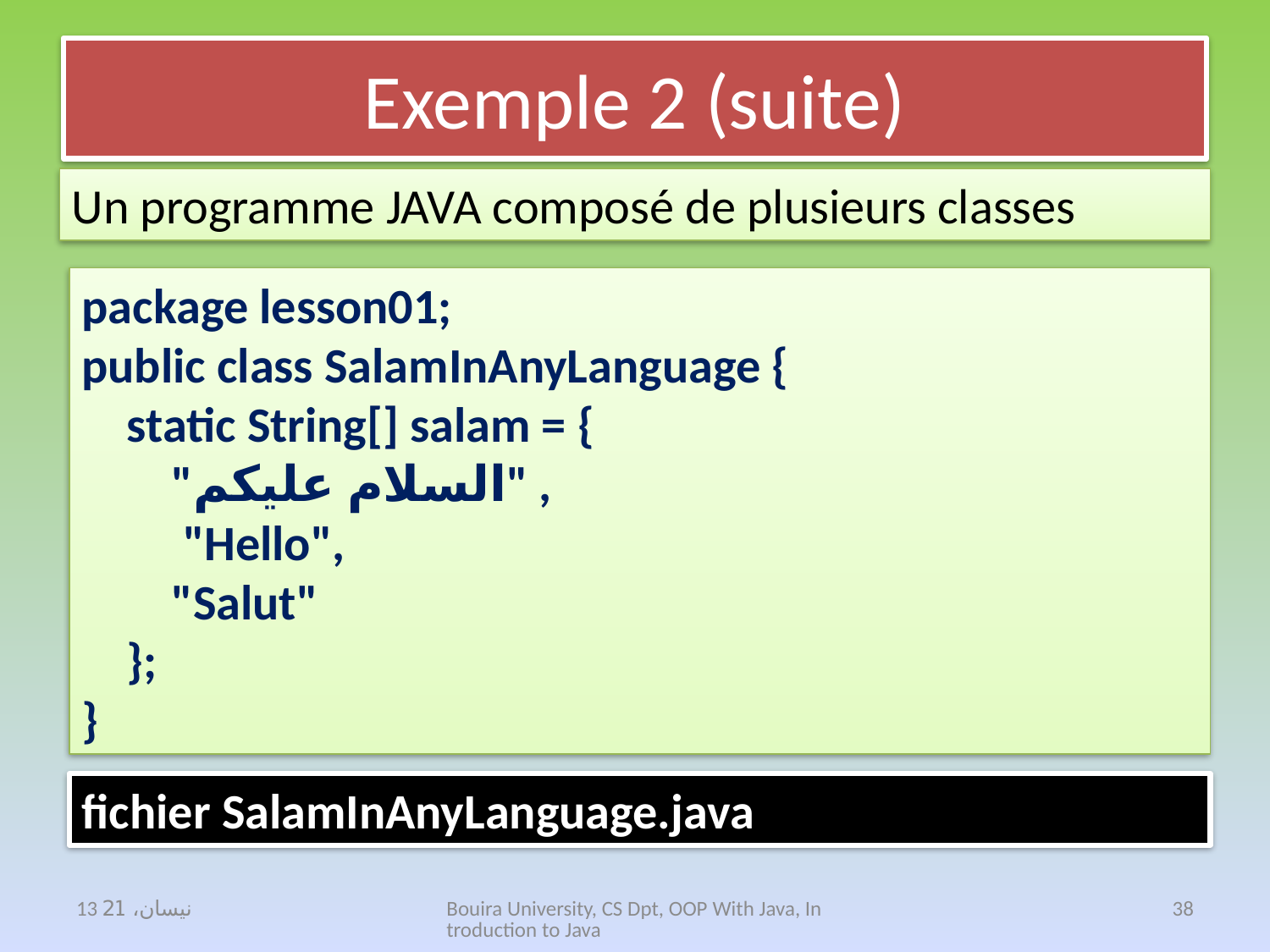

# Exemple 2 (suite)
Un programme JAVA composé de plusieurs classes
package lesson01;
public class SalamInAnyLanguage {
    static String[] salam = {
        "السلام عليكم" ,
         "Hello",
        "Salut"
    };
}
fichier SalamInAnyLanguage.java
13 نيسان، 21
Bouira University, CS Dpt, OOP With Java, Introduction to Java
38